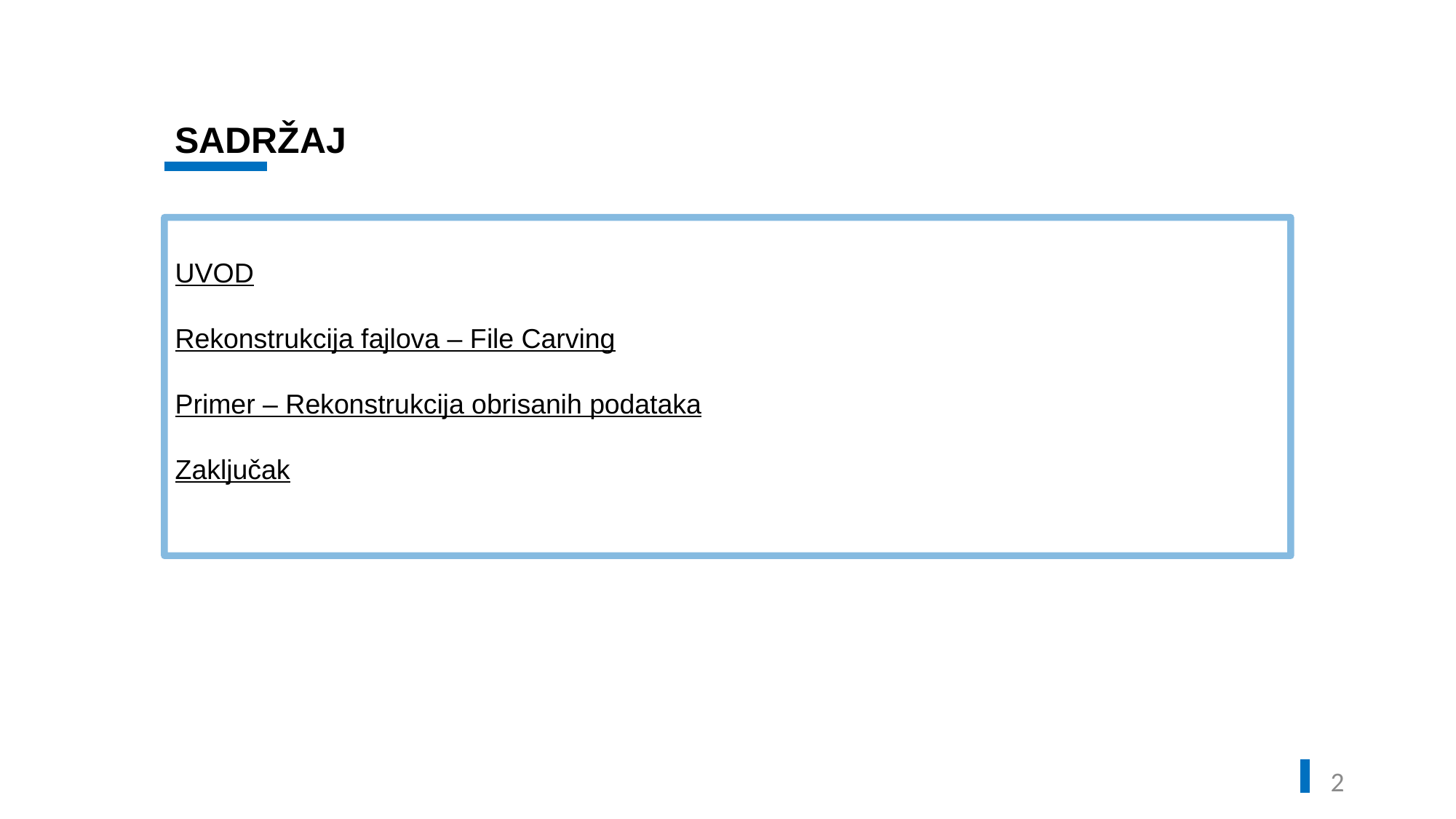

SADRŽAJ

UVOD

Rekonstrukcija fajlova – File Carving

Primer – Rekonstrukcija obrisanih podataka

Zaključak

2